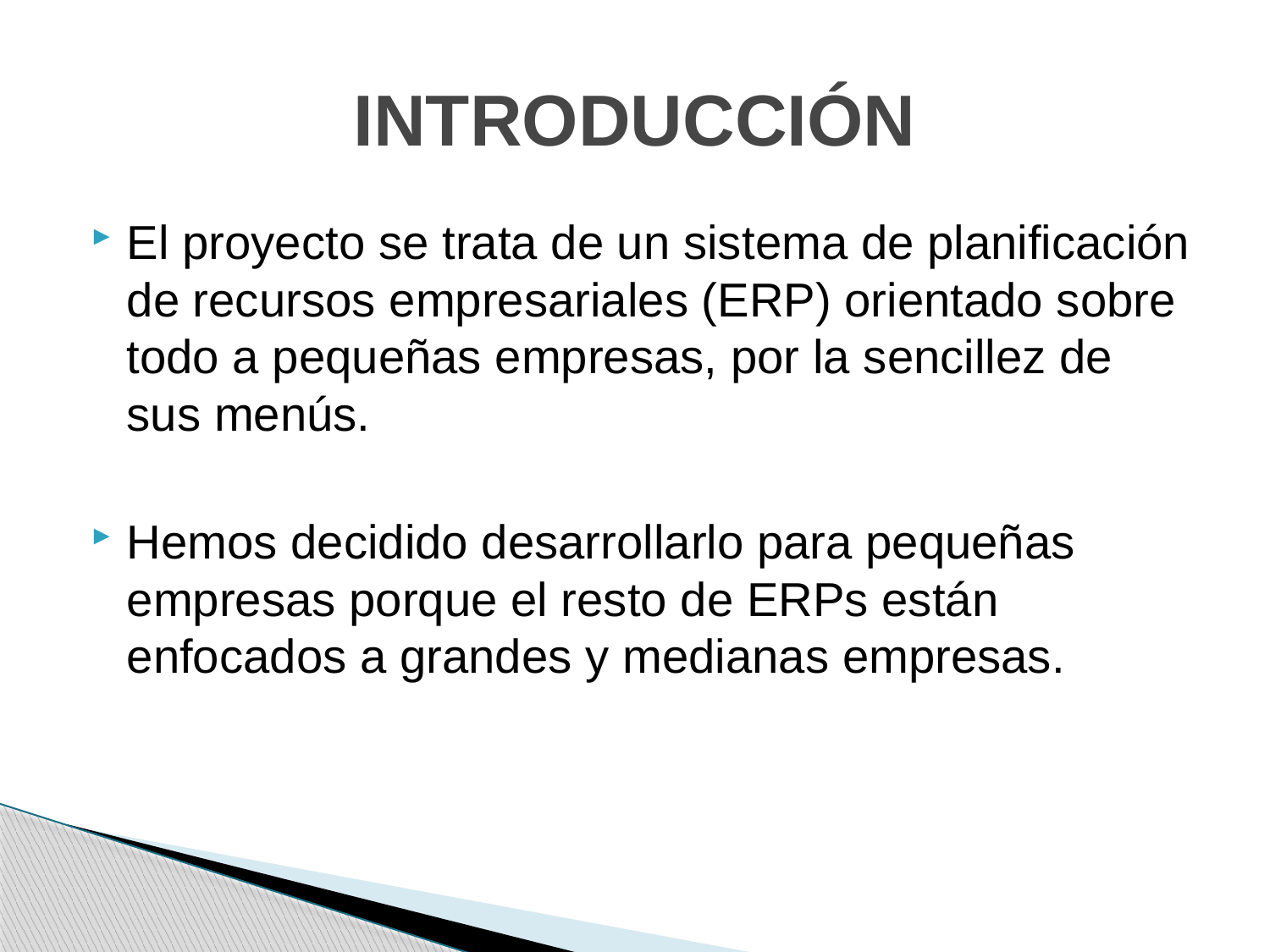

# INTRODUCCIÓN
El proyecto se trata de un sistema de planificación de recursos empresariales (ERP) orientado sobre todo a pequeñas empresas, por la sencillez de sus menús.

Hemos decidido desarrollarlo para pequeñas empresas porque el resto de ERPs están enfocados a grandes y medianas empresas.